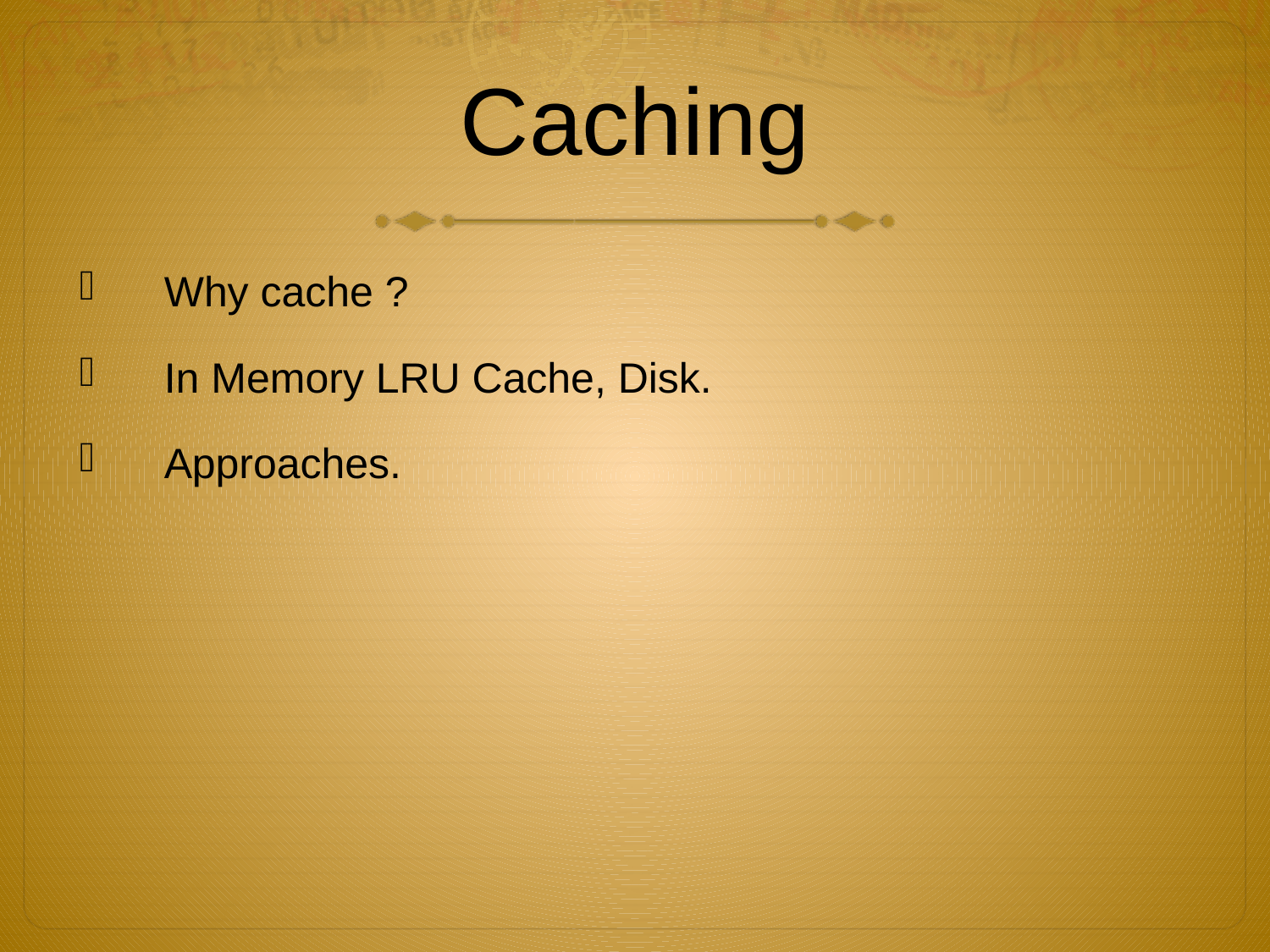

# Caching
Why cache ?
In Memory LRU Cache, Disk.
Approaches.